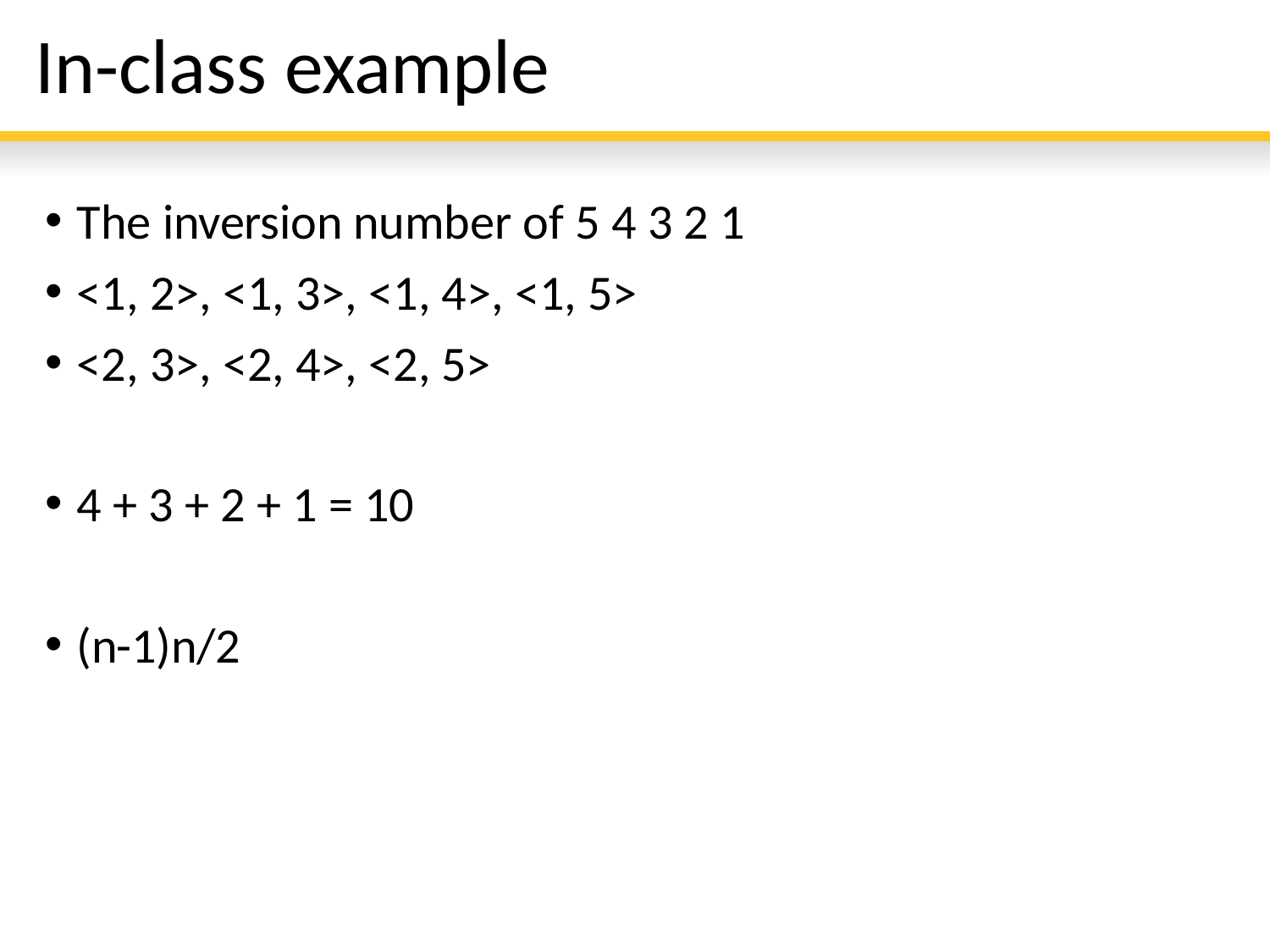

# In-class example
The inversion number of 5 4 3 2 1
<1, 2>, <1, 3>, <1, 4>, <1, 5>
<2, 3>, <2, 4>, <2, 5>

4 + 3 + 2 + 1 = 10

(n-1)n/2